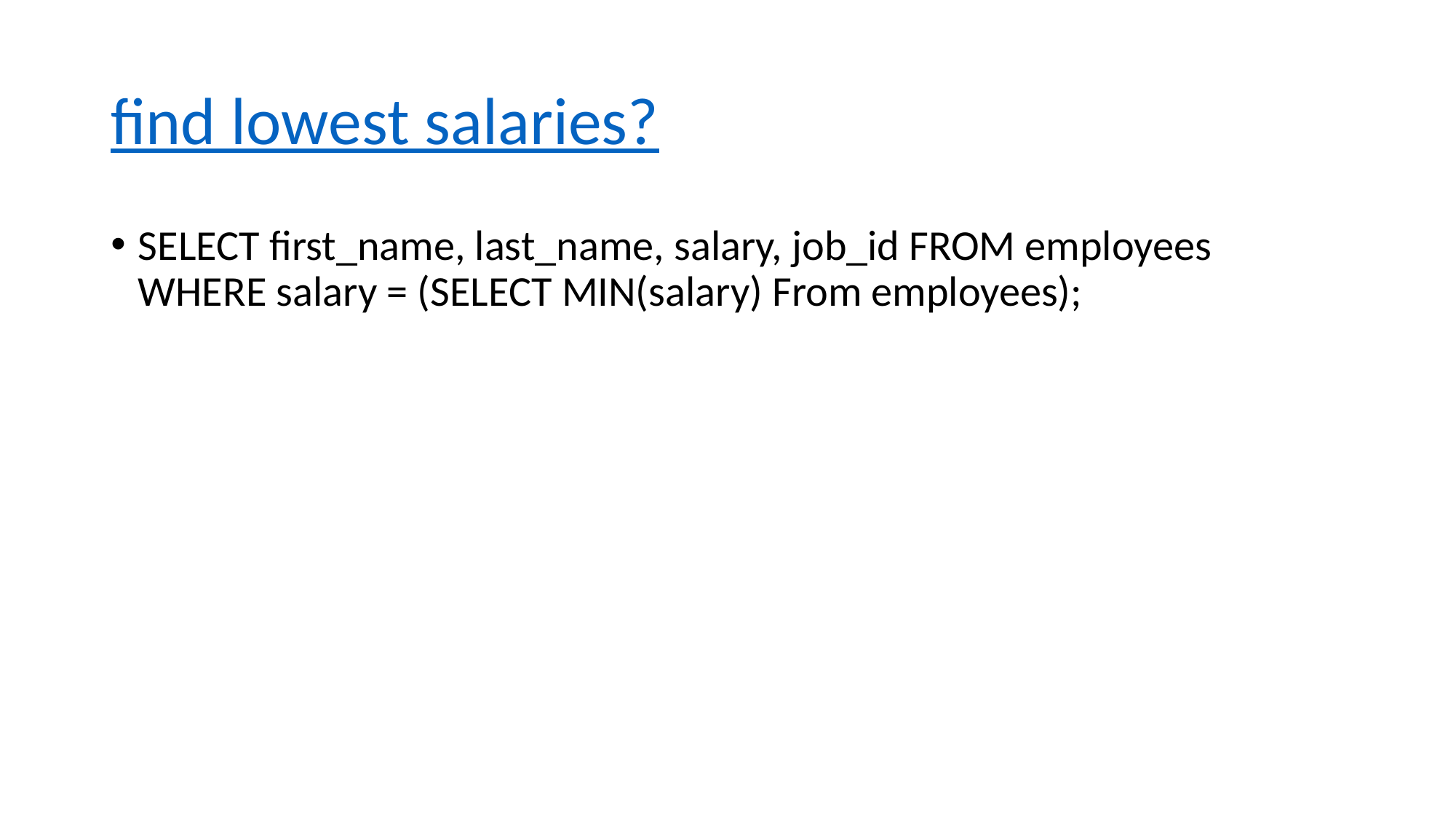

# find lowest salaries?
SELECT first_name, last_name, salary, job_id FROM employees
WHERE salary = (SELECT MIN(salary) From employees);